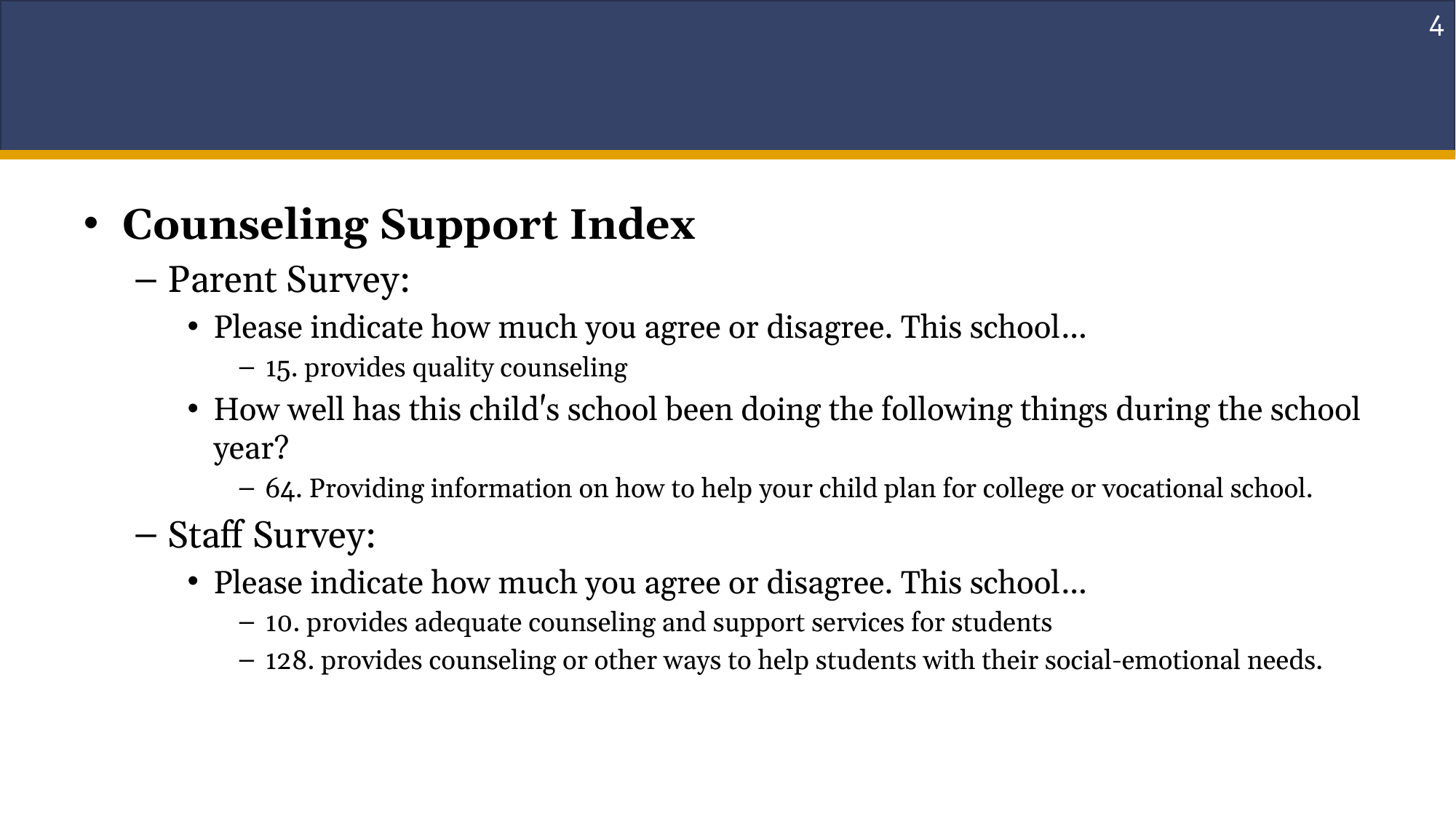

4
#
Counseling Support Index
Parent Survey:
Please indicate how much you agree or disagree. This school…
15. provides quality counseling
How well has this child's school been doing the following things during the school year?
64. Providing information on how to help your child plan for college or vocational school.
Staff Survey:
Please indicate how much you agree or disagree. This school…
10. provides adequate counseling and support services for students
128. provides counseling or other ways to help students with their social-emotional needs.